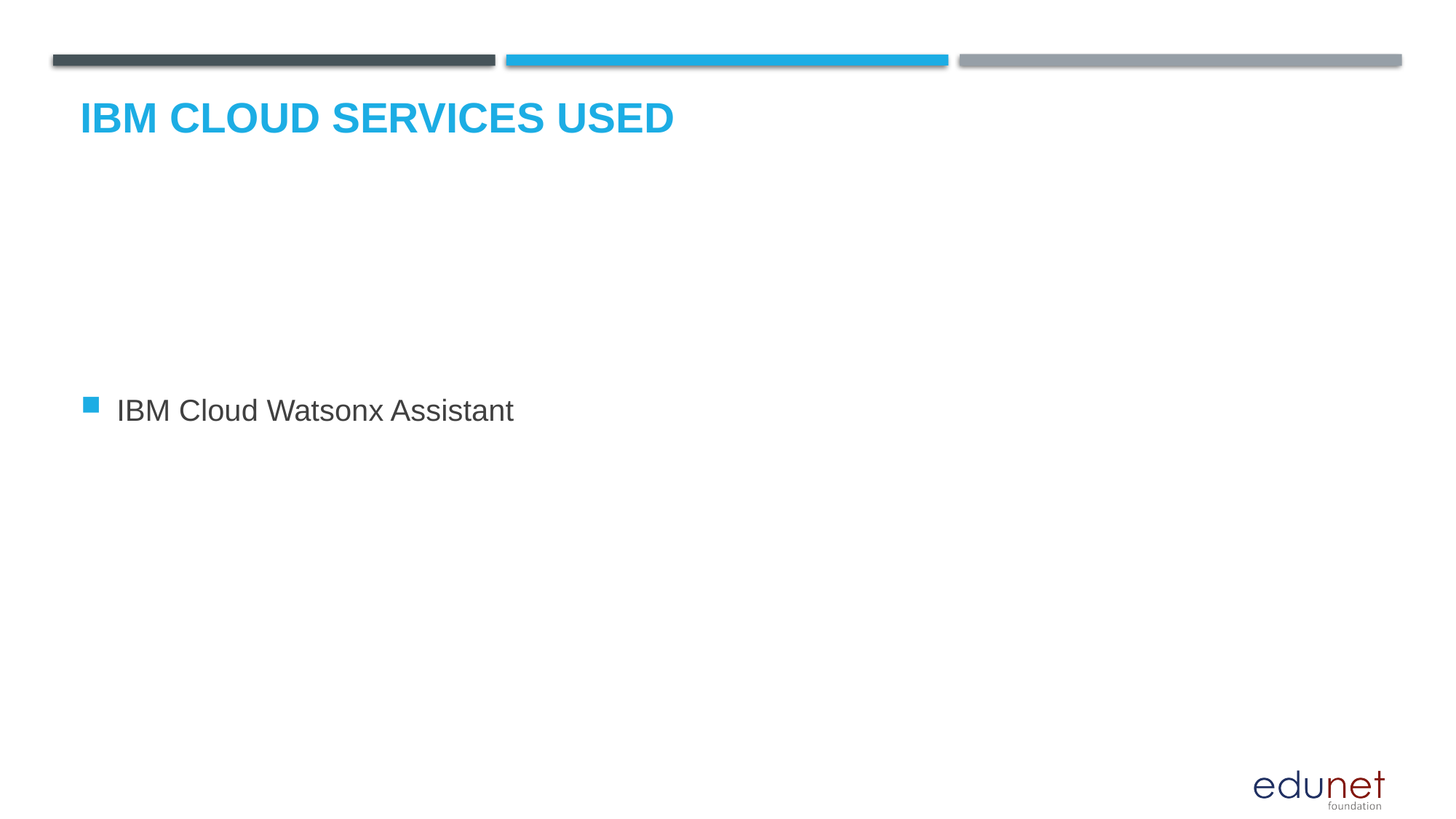

# IBM cloud services used
IBM Cloud Watsonx Assistant